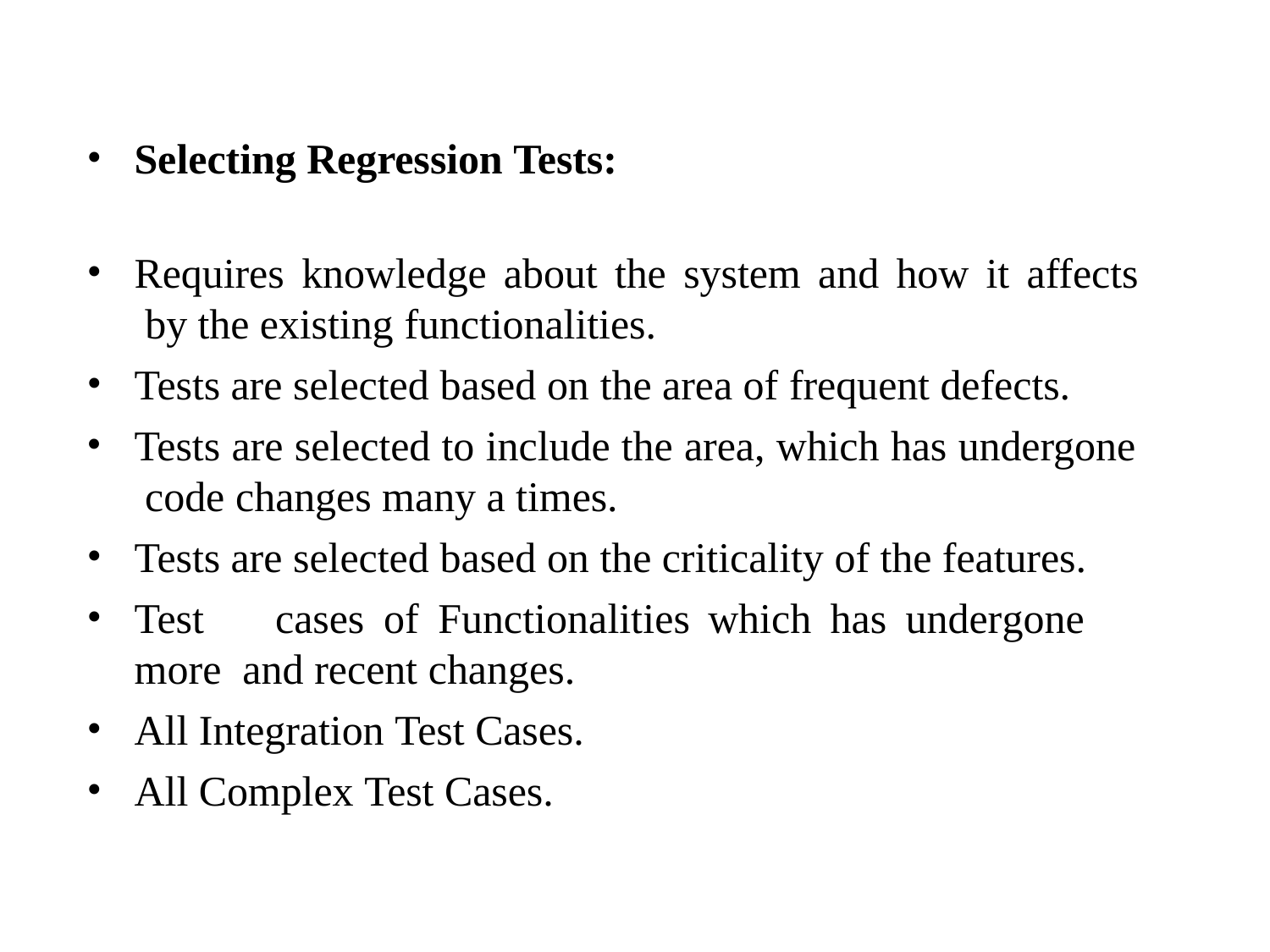

Selecting Regression Tests:

Requires knowledge about the system and how it affects  by the existing functionalities.
Tests are selected based on the area of frequent defects.
Tests are selected to include the area, which has undergone  code changes many a times.
Tests are selected based on the criticality of the features.
Test	cases	of	Functionalities	which	has	undergone	more  and recent changes.
All Integration Test Cases.
All Complex Test Cases.